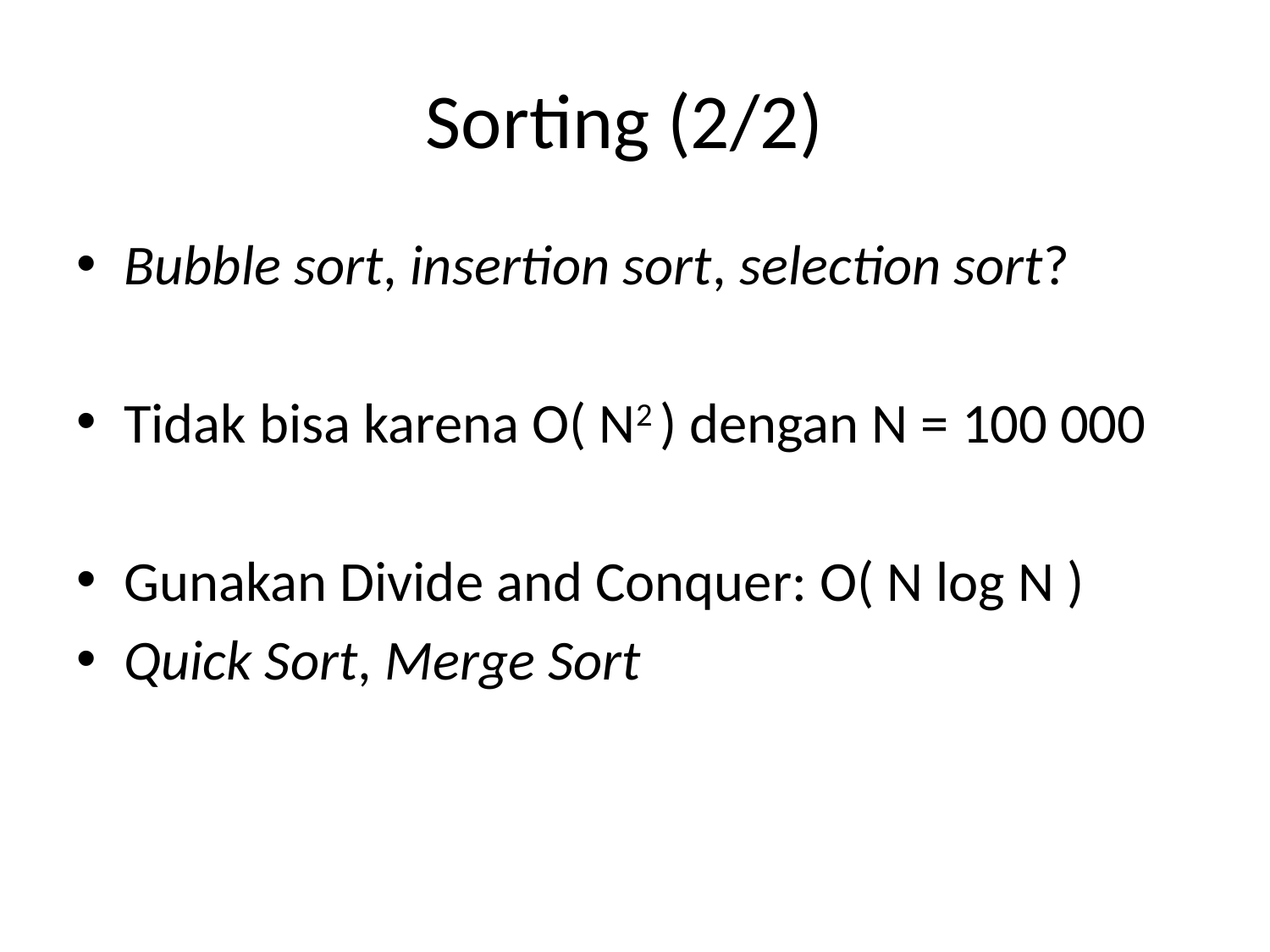

# Sorting (2/2)
Bubble sort, insertion sort, selection sort?

Tidak bisa karena O( N2 ) dengan N = 100 000

Gunakan Divide and Conquer: O( N log N )
Quick Sort, Merge Sort